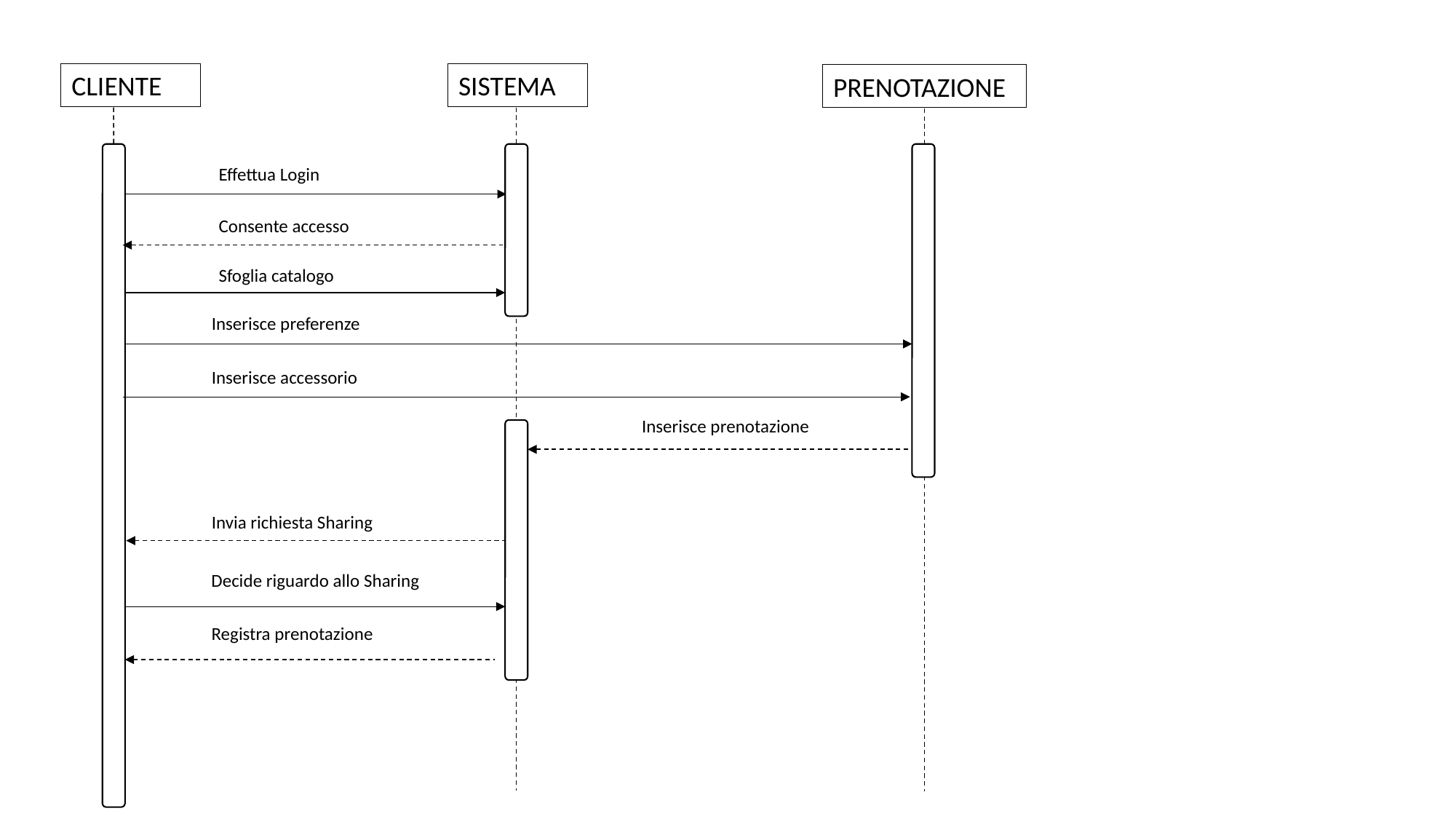

CLIENTE
SISTEMA
PRENOTAZIONE

Effettua Login
Consente accesso
Sfoglia catalogo
Inserisce preferenze
Inserisce accessorio
Inserisce prenotazione

Invia richiesta Sharing
Decide riguardo allo Sharing
Registra prenotazione